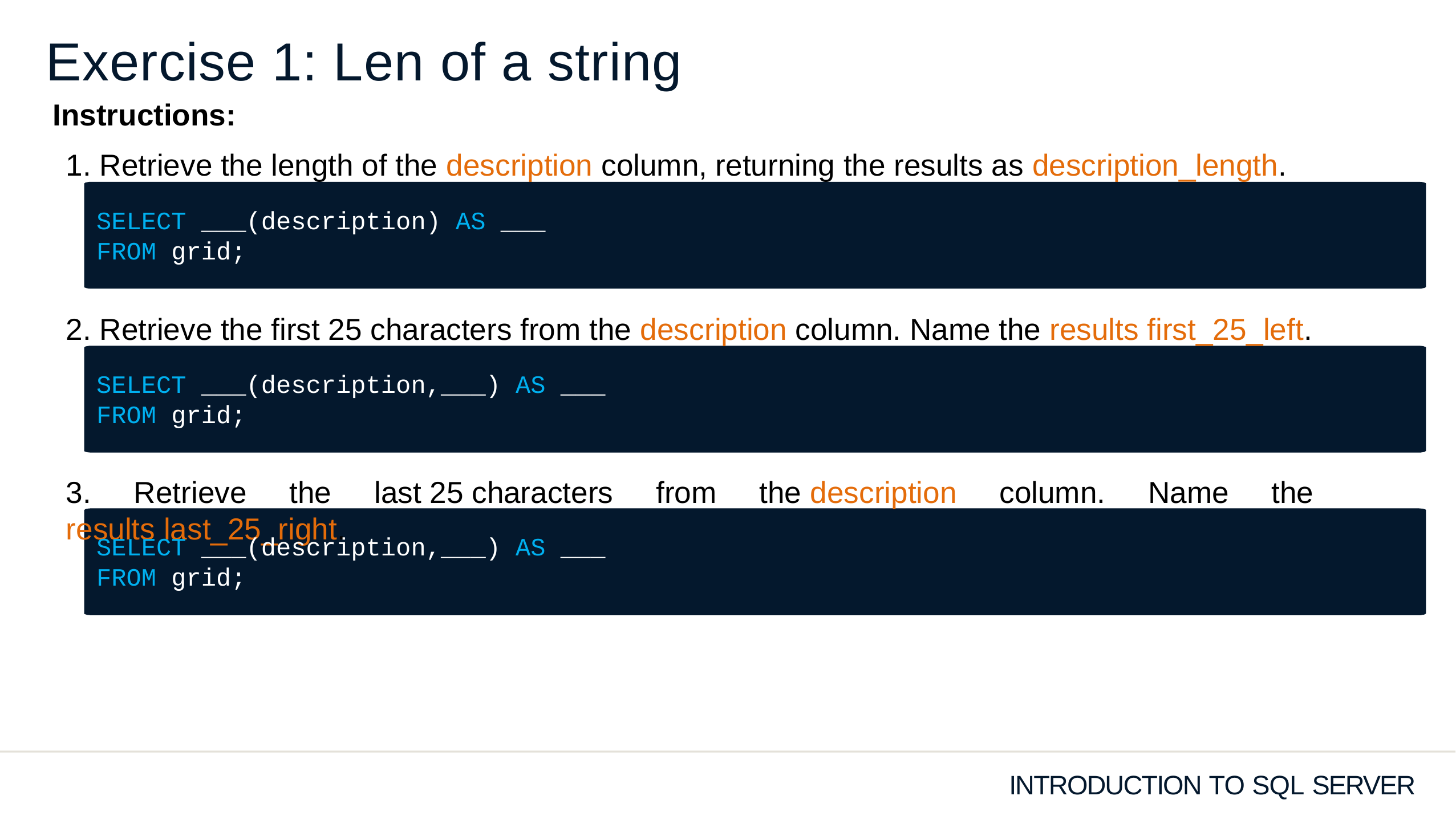

# Exercise 1: Len of a string
Instructions:
1. Retrieve the length of the description column, returning the results as description_length.

SELECT ___(description) AS ___
FROM grid;
2. Retrieve the first 25 characters from the description column. Name the results first_25_left.

SELECT ___(description,___) AS ___
FROM grid;
3. Retrieve the last 25 characters from the description column. Name the results last_25_right.

SELECT ___(description,___) AS ___
FROM grid;
INTRODUCTION TO SQL SERVER